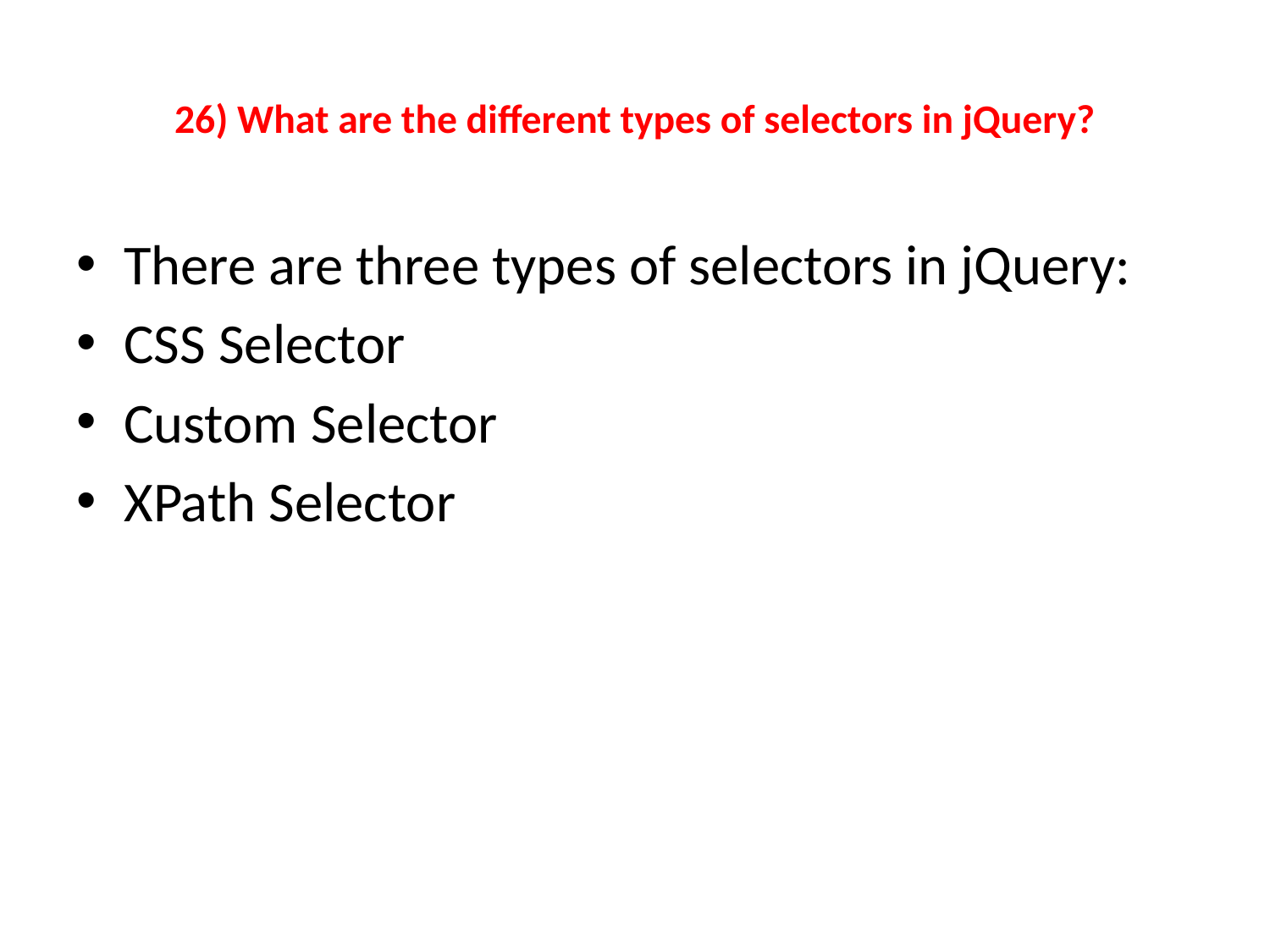

# 26) What are the different types of selectors in jQuery?
There are three types of selectors in jQuery:
CSS Selector
Custom Selector
XPath Selector